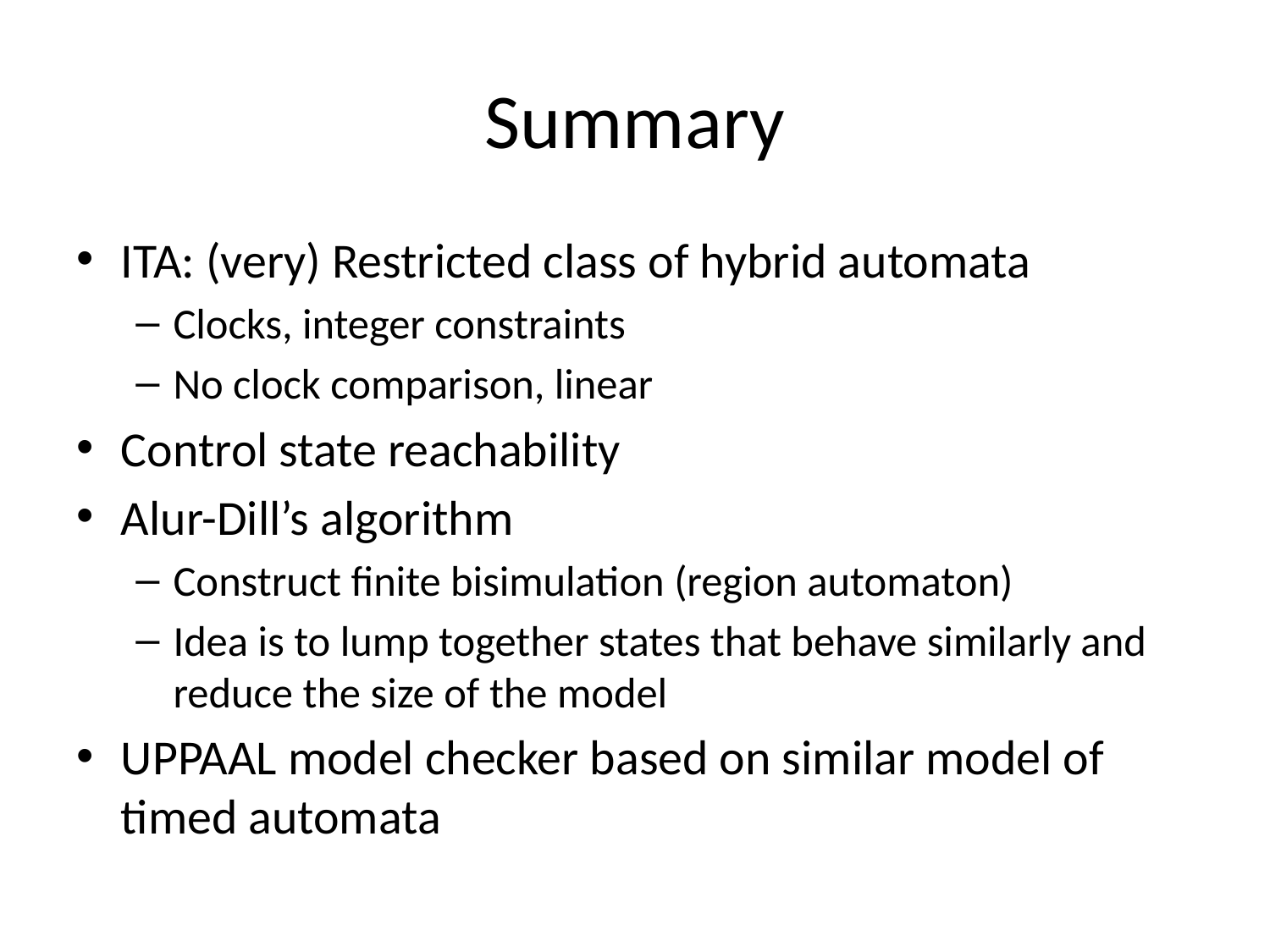

# Summary
ITA: (very) Restricted class of hybrid automata
Clocks, integer constraints
No clock comparison, linear
Control state reachability
Alur-Dill’s algorithm
Construct finite bisimulation (region automaton)
Idea is to lump together states that behave similarly and reduce the size of the model
UPPAAL model checker based on similar model of timed automata